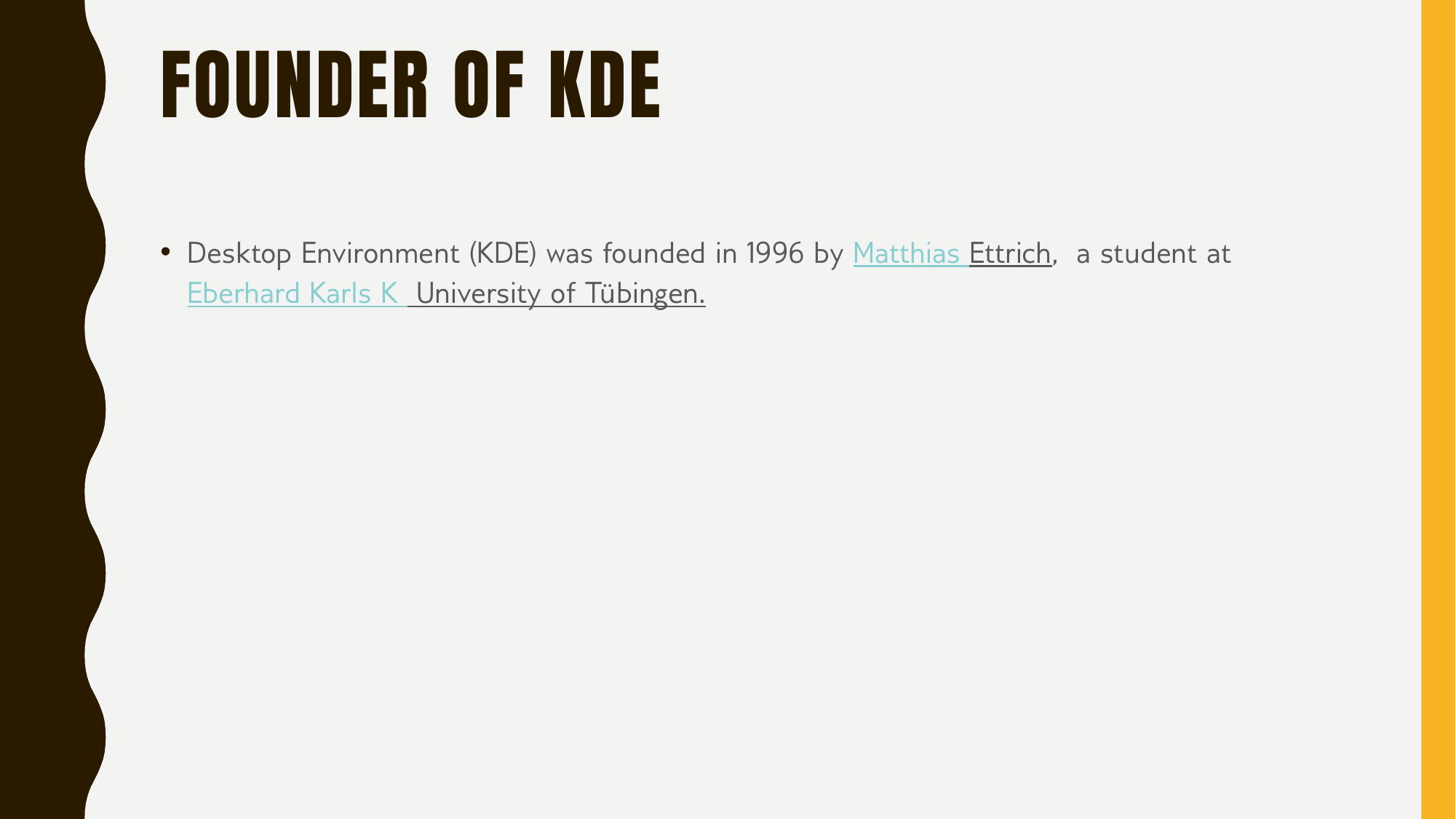

# Founder of kde
Desktop Environment (KDE) was founded in 1996 by Matthias Ettrich,  a student at  Eberhard Karls K  University of Tübingen.